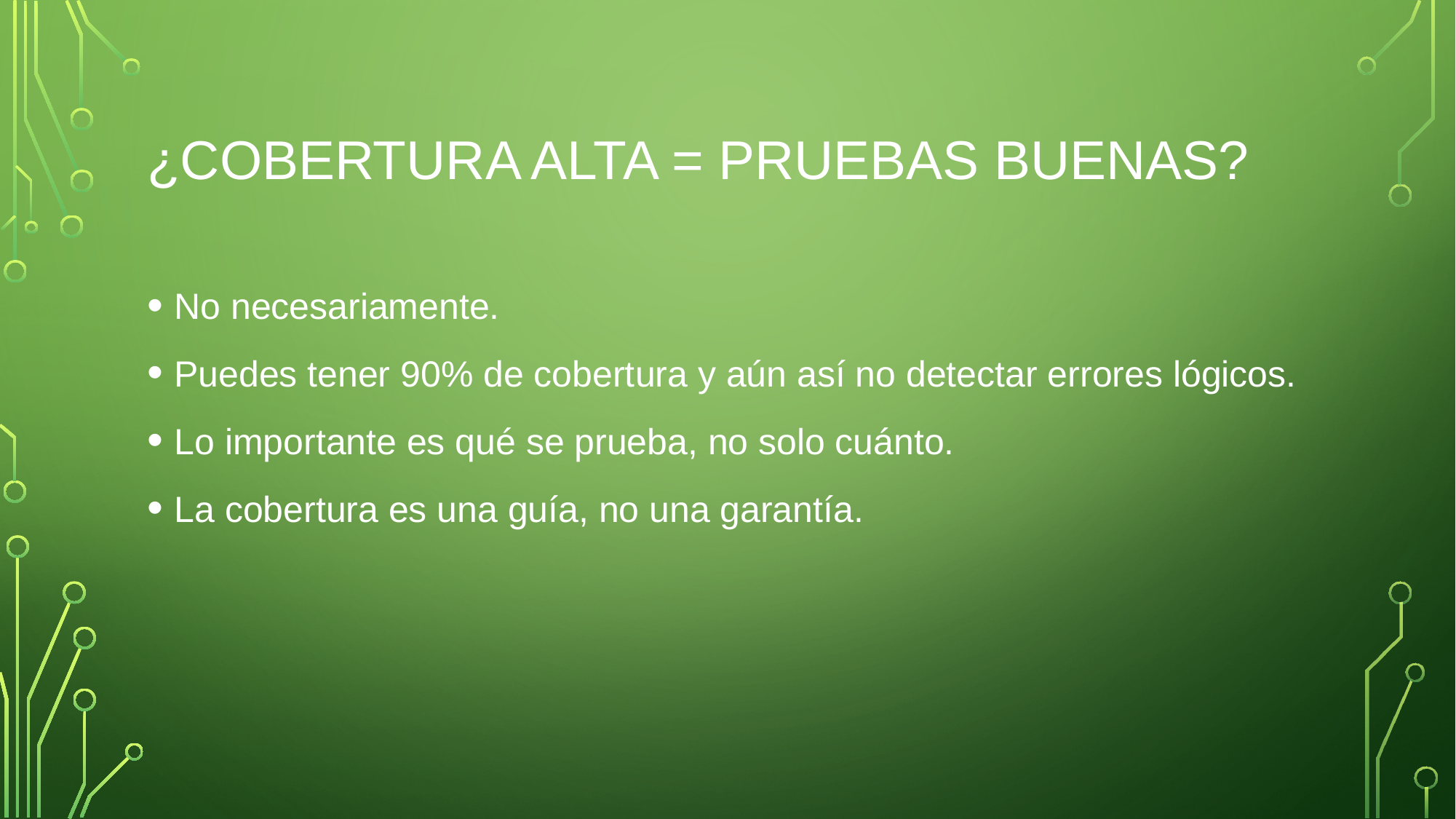

# ¿Cobertura alta = pruebas buenas?
No necesariamente.
Puedes tener 90% de cobertura y aún así no detectar errores lógicos.
Lo importante es qué se prueba, no solo cuánto.
La cobertura es una guía, no una garantía.